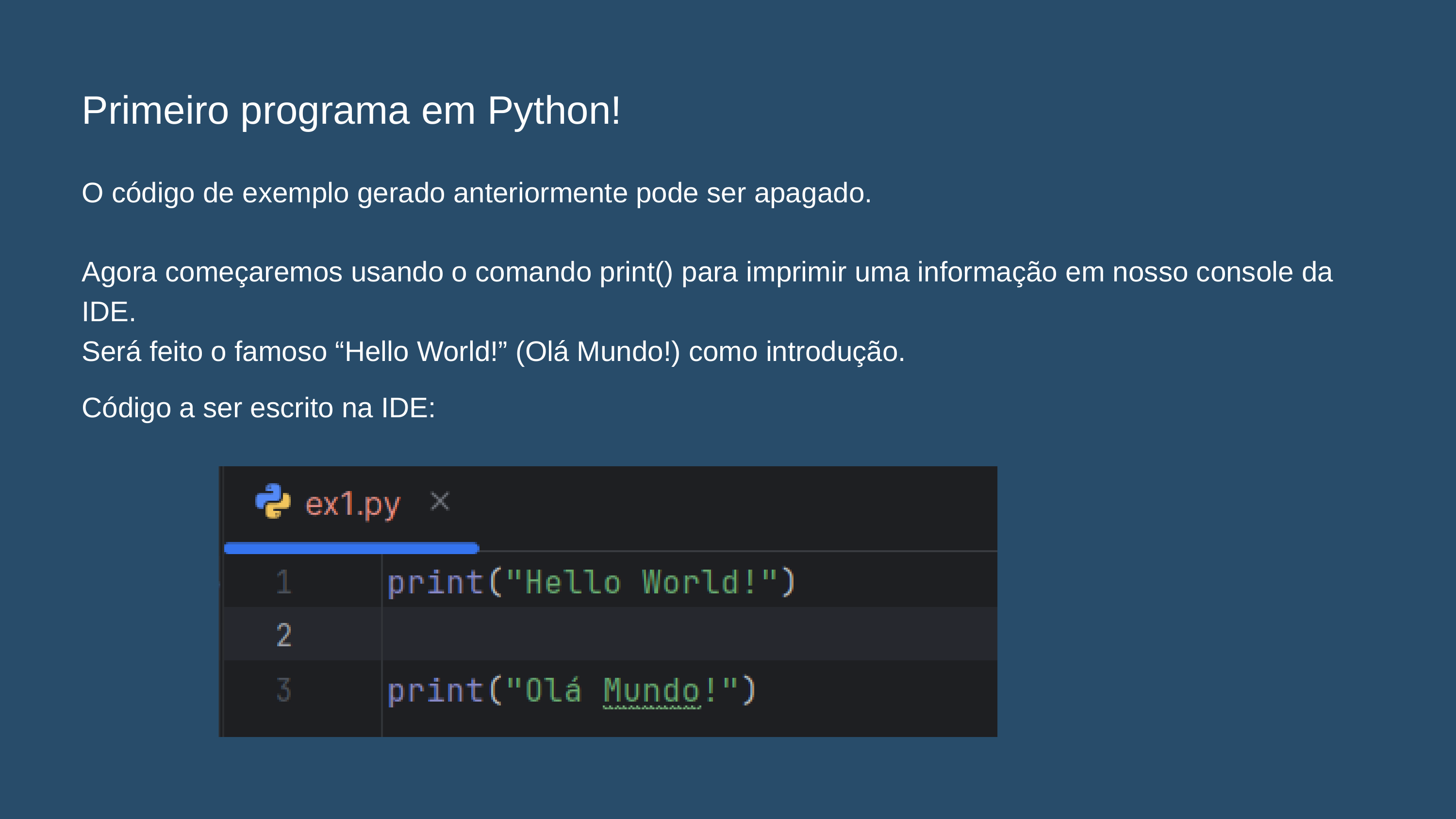

Primeiro programa em Python!
O código de exemplo gerado anteriormente pode ser apagado.

Agora começaremos usando o comando print() para imprimir uma informação em nosso console da IDE.
Será feito o famoso “Hello World!” (Olá Mundo!) como introdução.
Código a ser escrito na IDE: